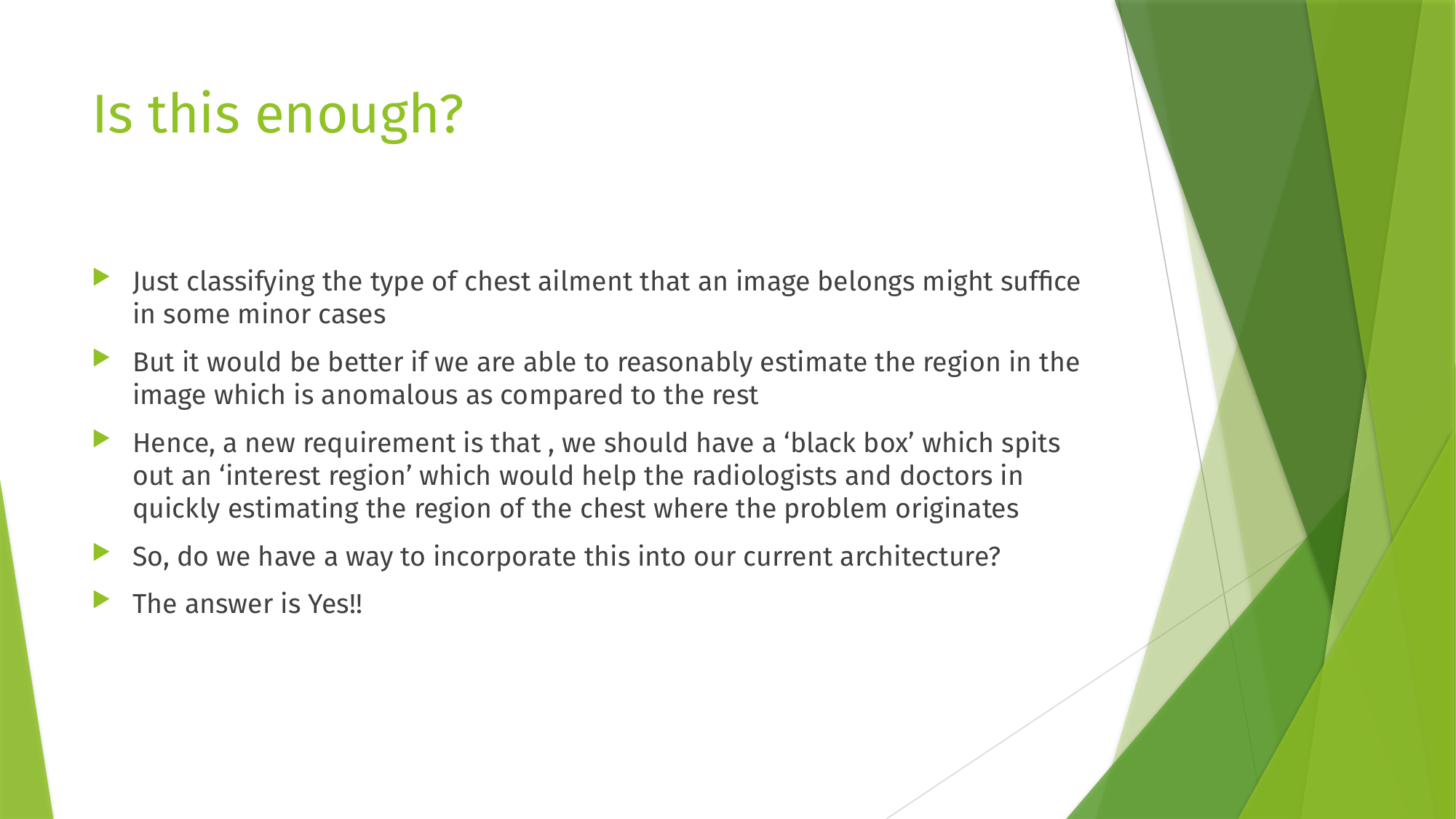

# Is this enough?
Just classifying the type of chest ailment that an image belongs might suffice in some minor cases
But it would be better if we are able to reasonably estimate the region in the image which is anomalous as compared to the rest
Hence, a new requirement is that , we should have a ‘black box’ which spits out an ‘interest region’ which would help the radiologists and doctors in quickly estimating the region of the chest where the problem originates
So, do we have a way to incorporate this into our current architecture?
The answer is Yes!!